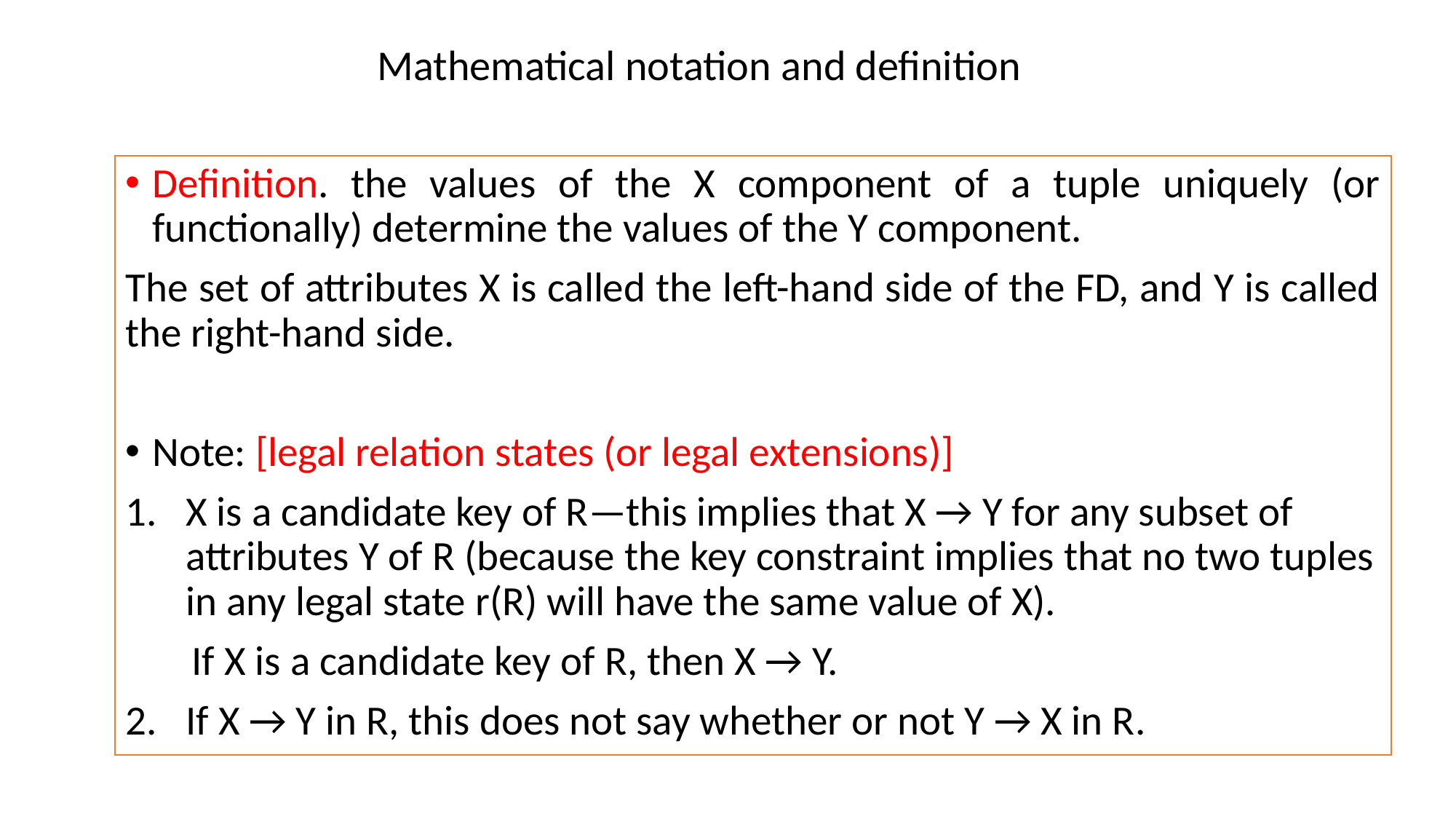

Mathematical notation and definition
Definition. the values of the X component of a tuple uniquely (or functionally) determine the values of the Y component.
The set of attributes X is called the left-hand side of the FD, and Y is called the right-hand side.

Note: [legal relation states (or legal extensions)]
X is a candidate key of R—this implies that X → Y for any subset of attributes Y of R (because the key constraint implies that no two tuples in any legal state r(R) will have the same value of X).
       If X is a candidate key of R, then X → Y.
If X → Y in R, this does not say whether or not Y → X in R.